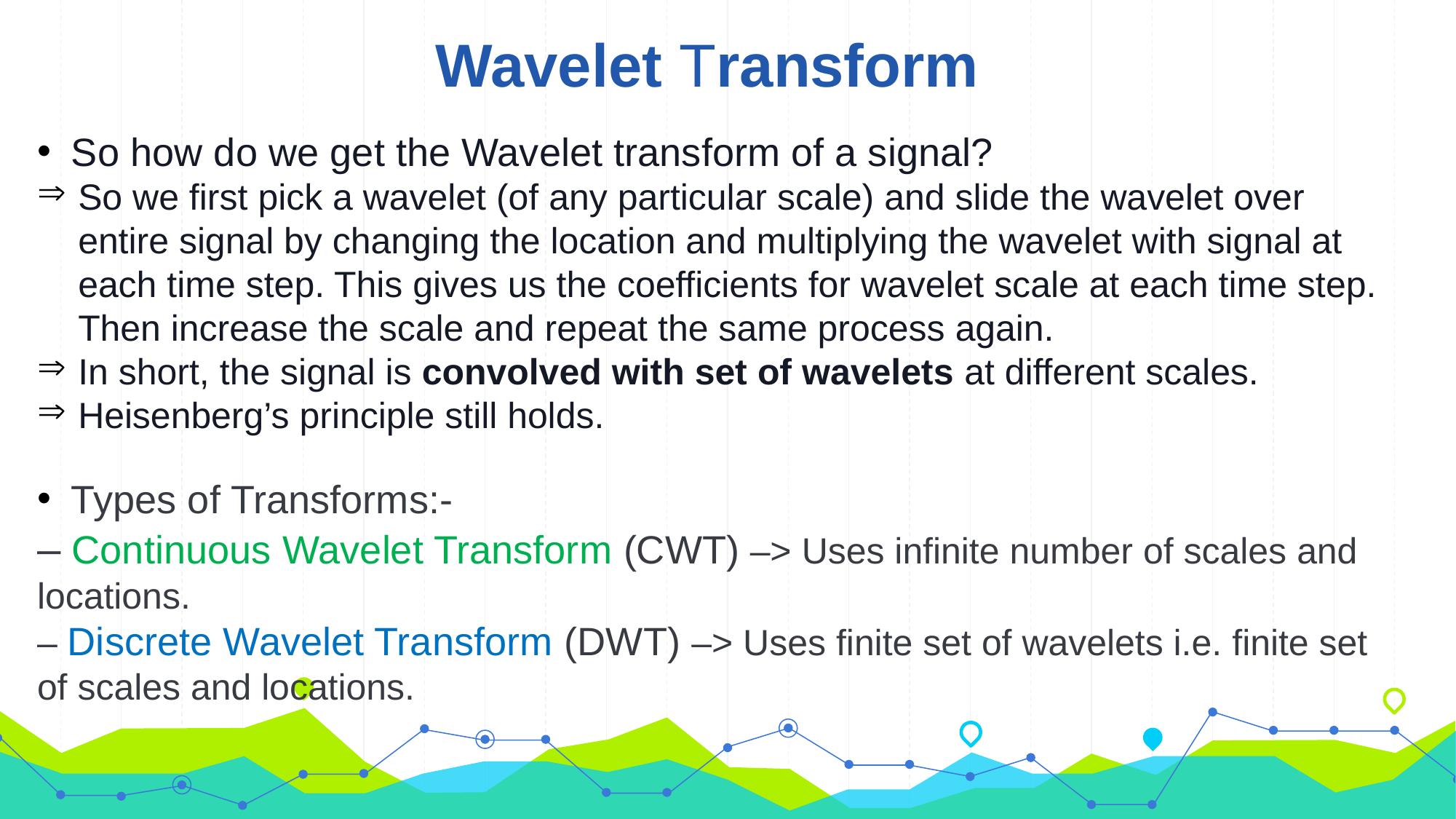

Wavelet Transform
So how do we get the Wavelet transform of a signal?
So we first pick a wavelet (of any particular scale) and slide the wavelet over entire signal by changing the location and multiplying the wavelet with signal at each time step. This gives us the coefficients for wavelet scale at each time step. Then increase the scale and repeat the same process again.
In short, the signal is convolved with set of wavelets at different scales.
Heisenberg’s principle still holds.

Types of Transforms:-
– Continuous Wavelet Transform (CWT) –> Uses infinite number of scales and locations.
– Discrete Wavelet Transform (DWT) –> Uses finite set of wavelets i.e. finite set of scales and locations.